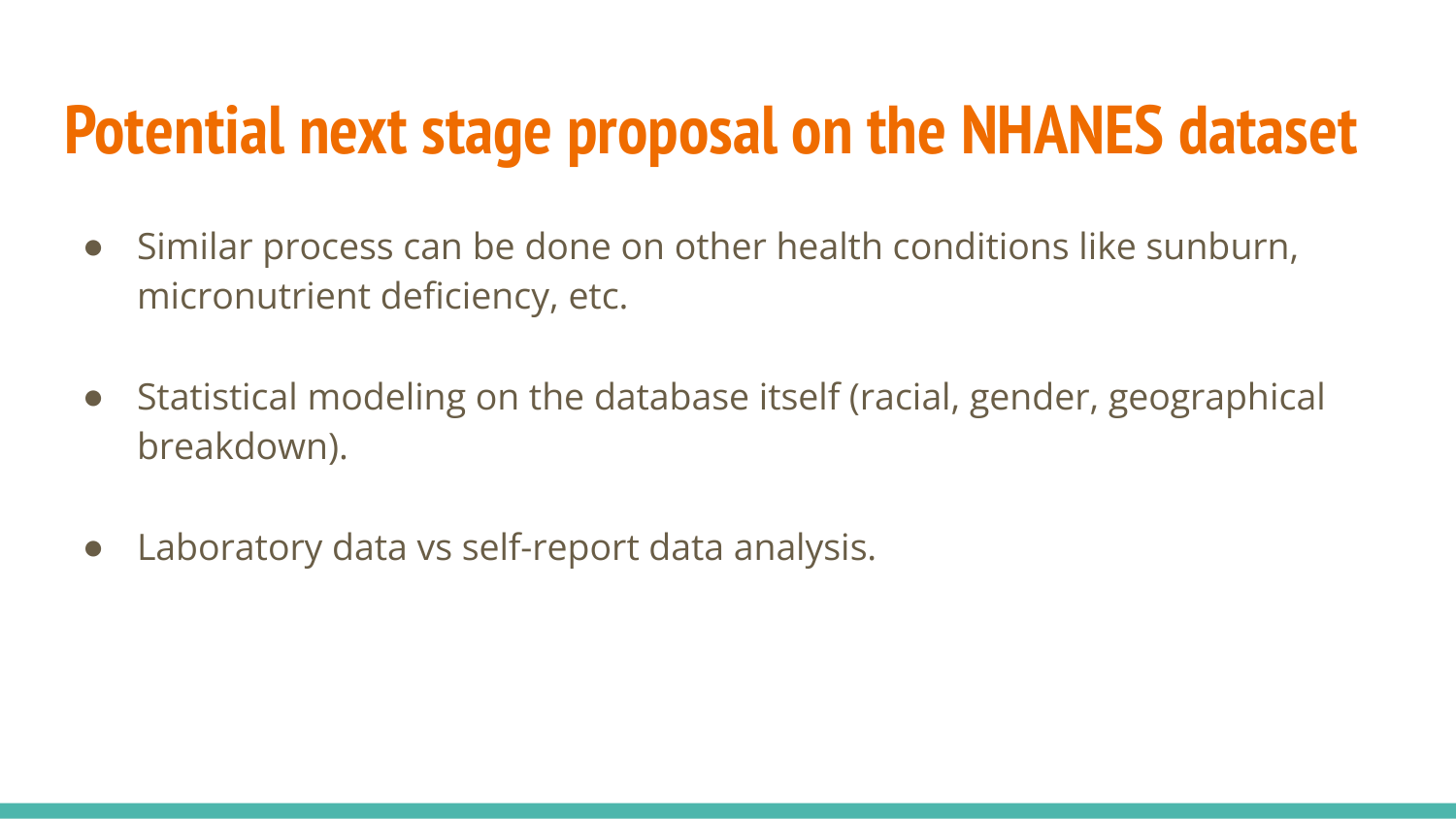

# Potential next stage proposal on the NHANES dataset

Similar process can be done on other health conditions like sunburn, micronutrient deficiency, etc.

Statistical modeling on the database itself (racial, gender, geographical breakdown).

Laboratory data vs self-report data analysis.